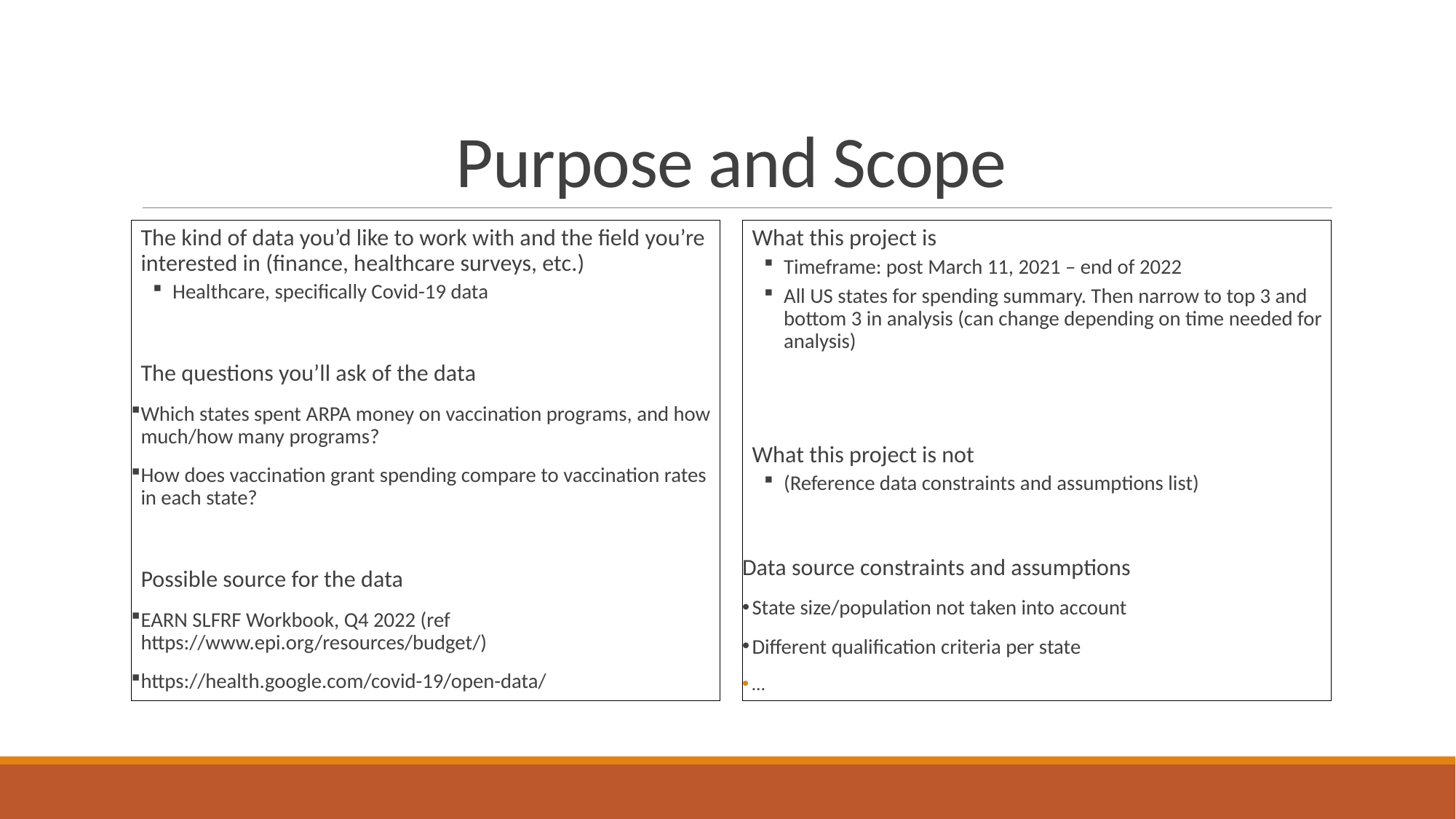

# Purpose and Scope
The kind of data you’d like to work with and the field you’re interested in (finance, healthcare surveys, etc.)
Healthcare, specifically Covid-19 data

The questions you’ll ask of the data
Which states spent ARPA money on vaccination programs, and how much/how many programs?
How does vaccination grant spending compare to vaccination rates in each state?

Possible source for the data
EARN SLFRF Workbook, Q4 2022 (ref https://www.epi.org/resources/budget/)
https://health.google.com/covid-19/open-data/

What this project is
Timeframe: post March 11, 2021 – end of 2022
All US states for spending summary. Then narrow to top 3 and bottom 3 in analysis (can change depending on time needed for analysis)

What this project is not
(Reference data constraints and assumptions list)

Data source constraints and assumptions
State size/population not taken into account
Different qualification criteria per state
…